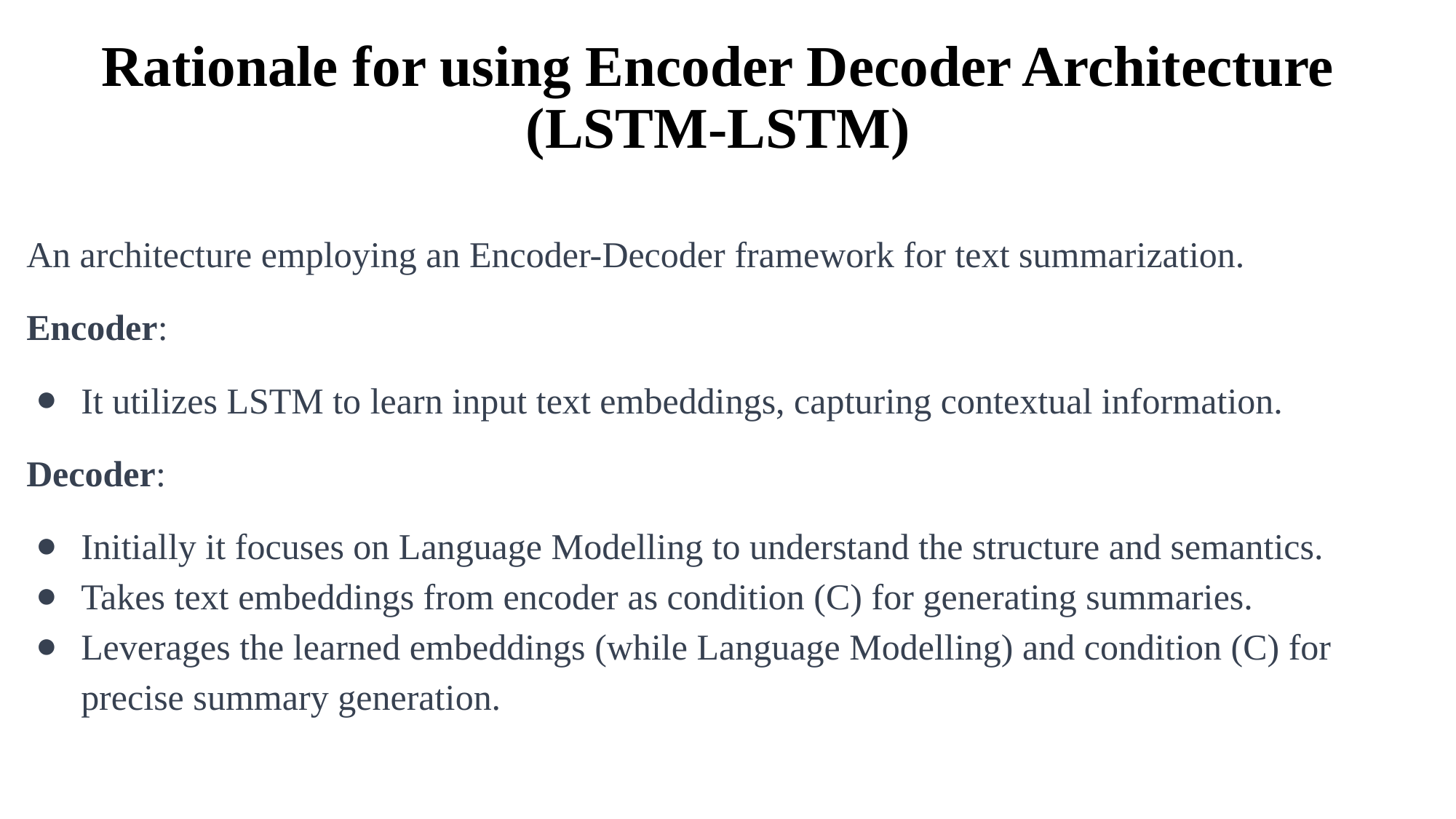

Rationale for using Encoder Decoder Architecture (LSTM-LSTM)
An architecture employing an Encoder-Decoder framework for text summarization.
Encoder:
It utilizes LSTM to learn input text embeddings, capturing contextual information.
Decoder:
Initially it focuses on Language Modelling to understand the structure and semantics.
Takes text embeddings from encoder as condition (C) for generating summaries.
Leverages the learned embeddings (while Language Modelling) and condition (C) for precise summary generation.